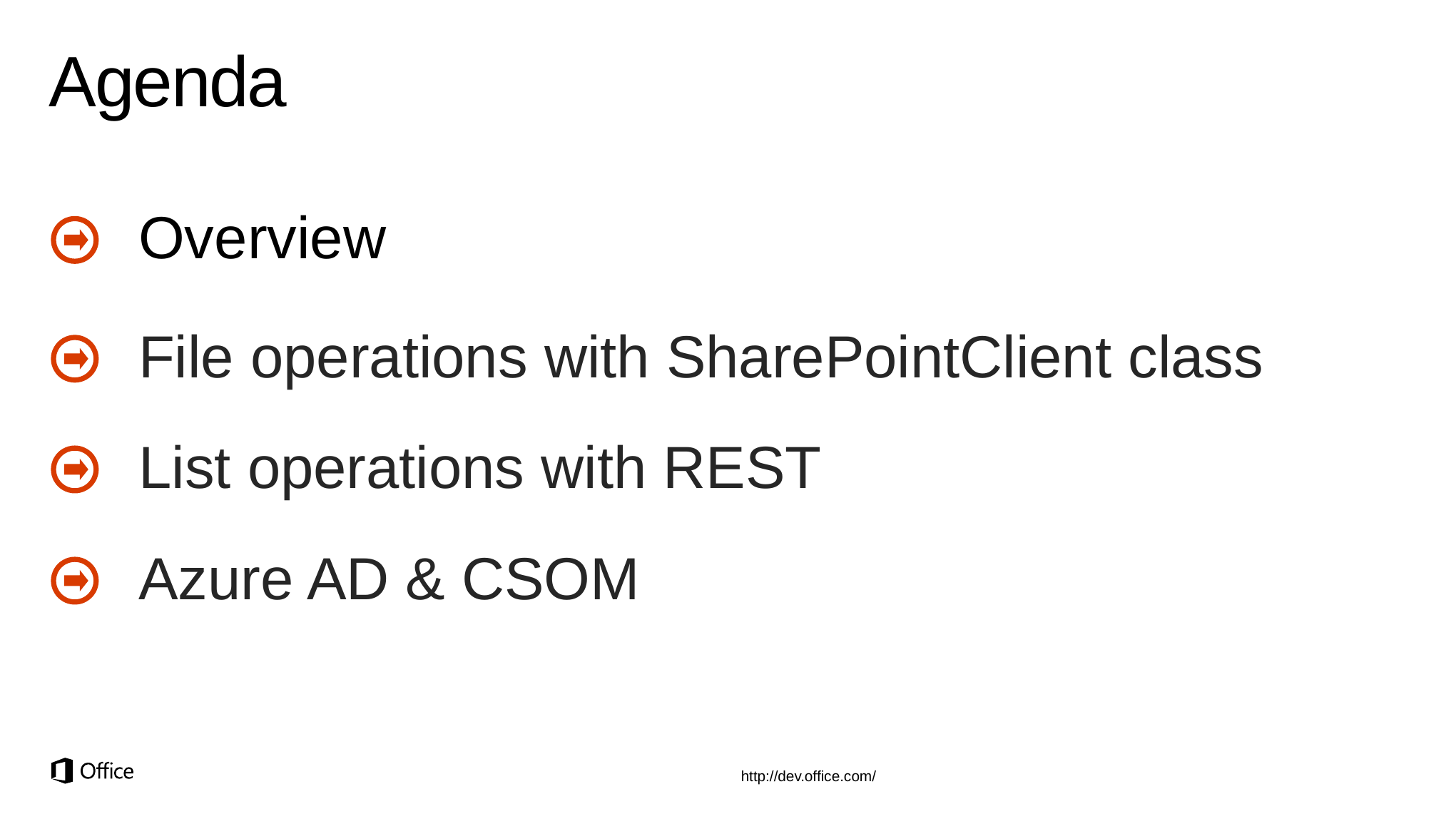

# Agenda
Overview

File operations with SharePointClient class

List operations with REST

Azure AD & CSOM